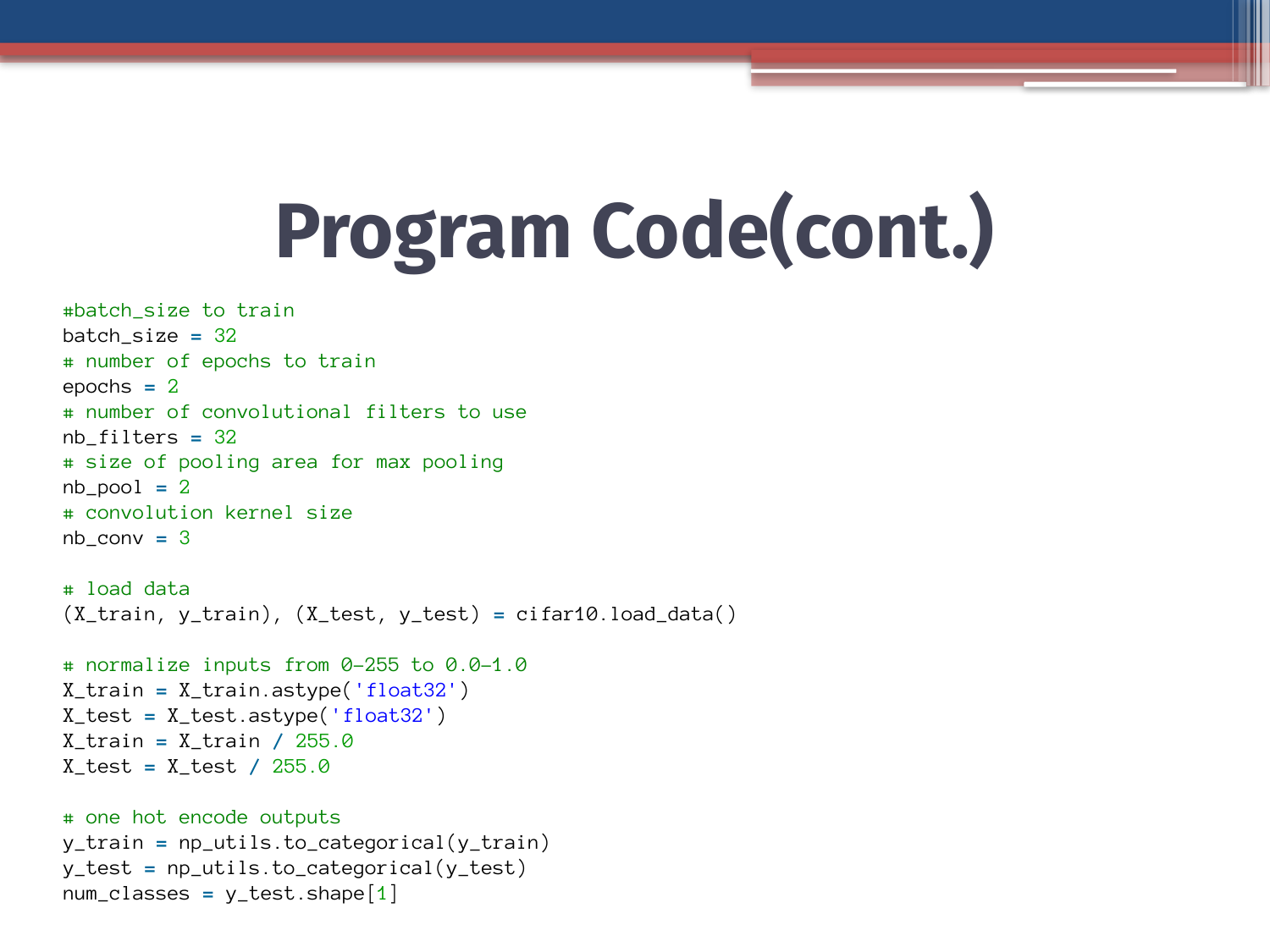

# Program Code(cont.)
#batch_size to train
batch_size = 32
# number of epochs to train
epochs = 2
# number of convolutional filters to use
nb_filters = 32
# size of pooling area for max pooling
nb_pool = 2
# convolution kernel size
nb_conv = 3

# load data
(X_train, y_train), (X_test, y_test) = cifar10.load_data()

# normalize inputs from 0-255 to 0.0-1.0
X_train = X_train.astype('float32')
X_test = X_test.astype('float32')
X_train = X_train / 255.0
X_test = X_test / 255.0

# one hot encode outputs
y_train = np_utils.to_categorical(y_train)
y_test = np_utils.to_categorical(y_test)
num_classes = y_test.shape[1]